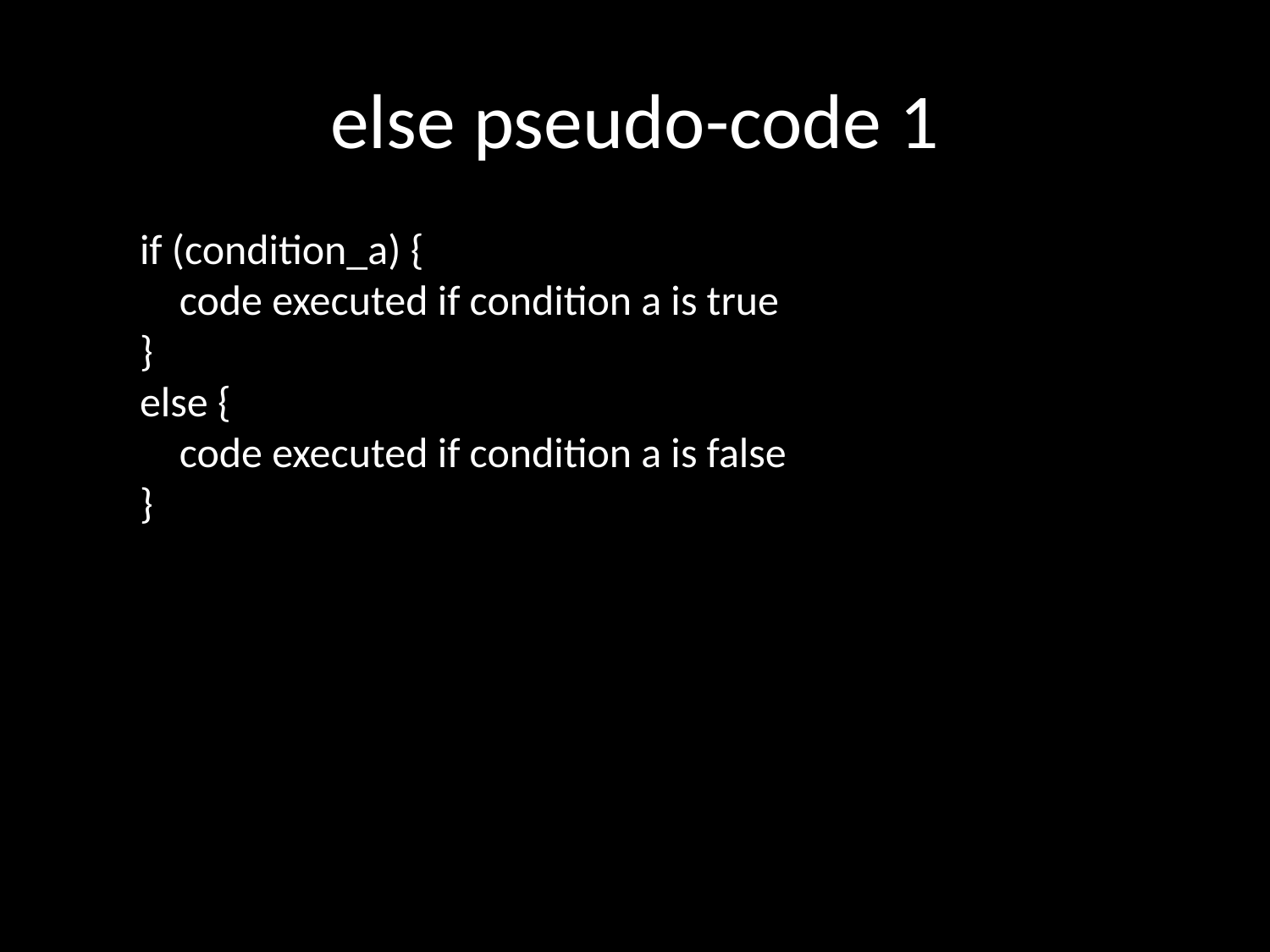

# else pseudo-code 1
if (condition_a) {
	code executed if condition a is true
}
else {
	code executed if condition a is false
}